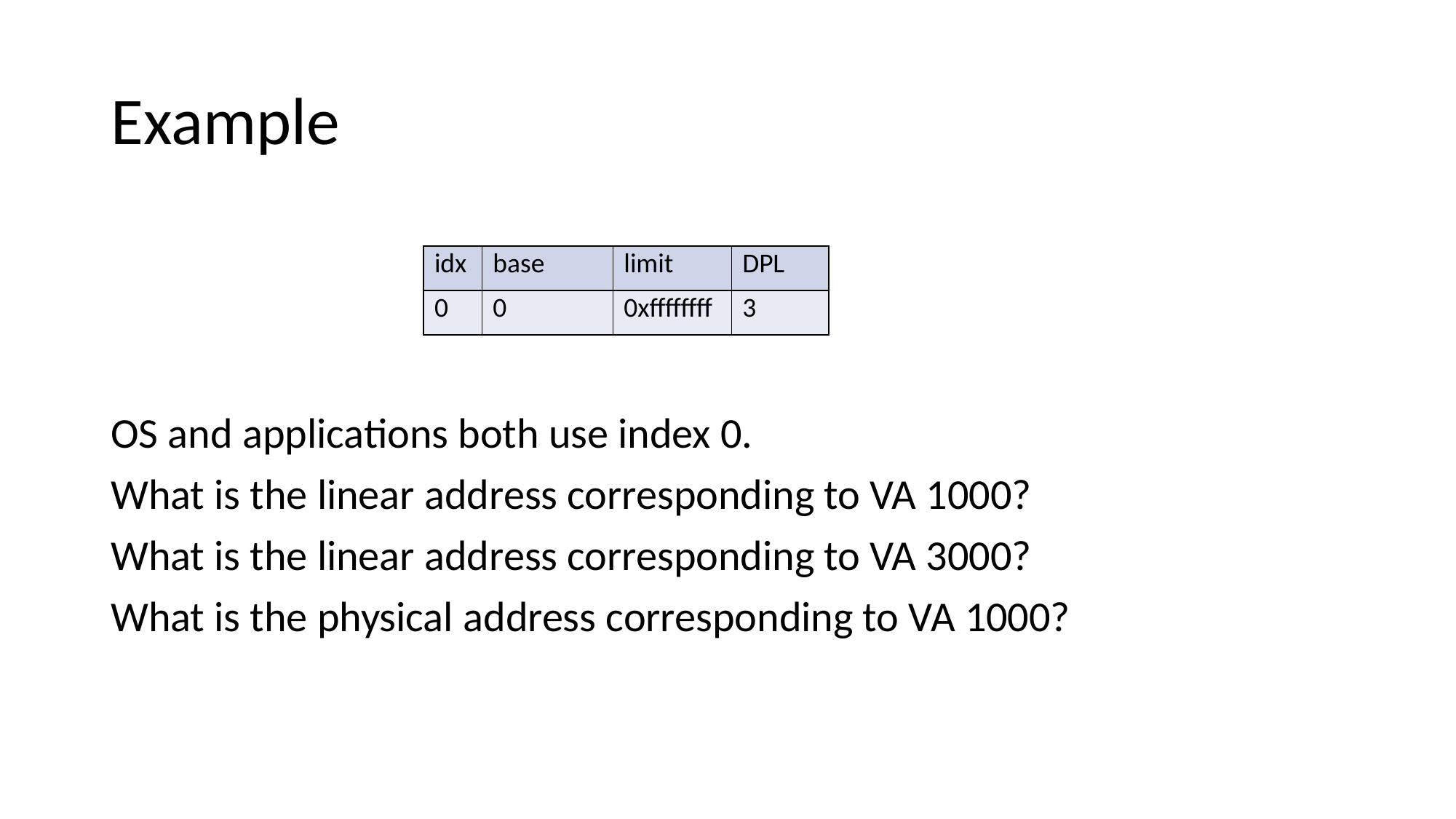

# Example

OS and applications both use index 0.
What is the linear address corresponding to VA 1000?
What is the linear address corresponding to VA 3000?
What is the physical address corresponding to VA 1000?

| idx | base | limit | DPL |
| --- | --- | --- | --- |
| 0 | 0 | 0xffffffff | 3 |